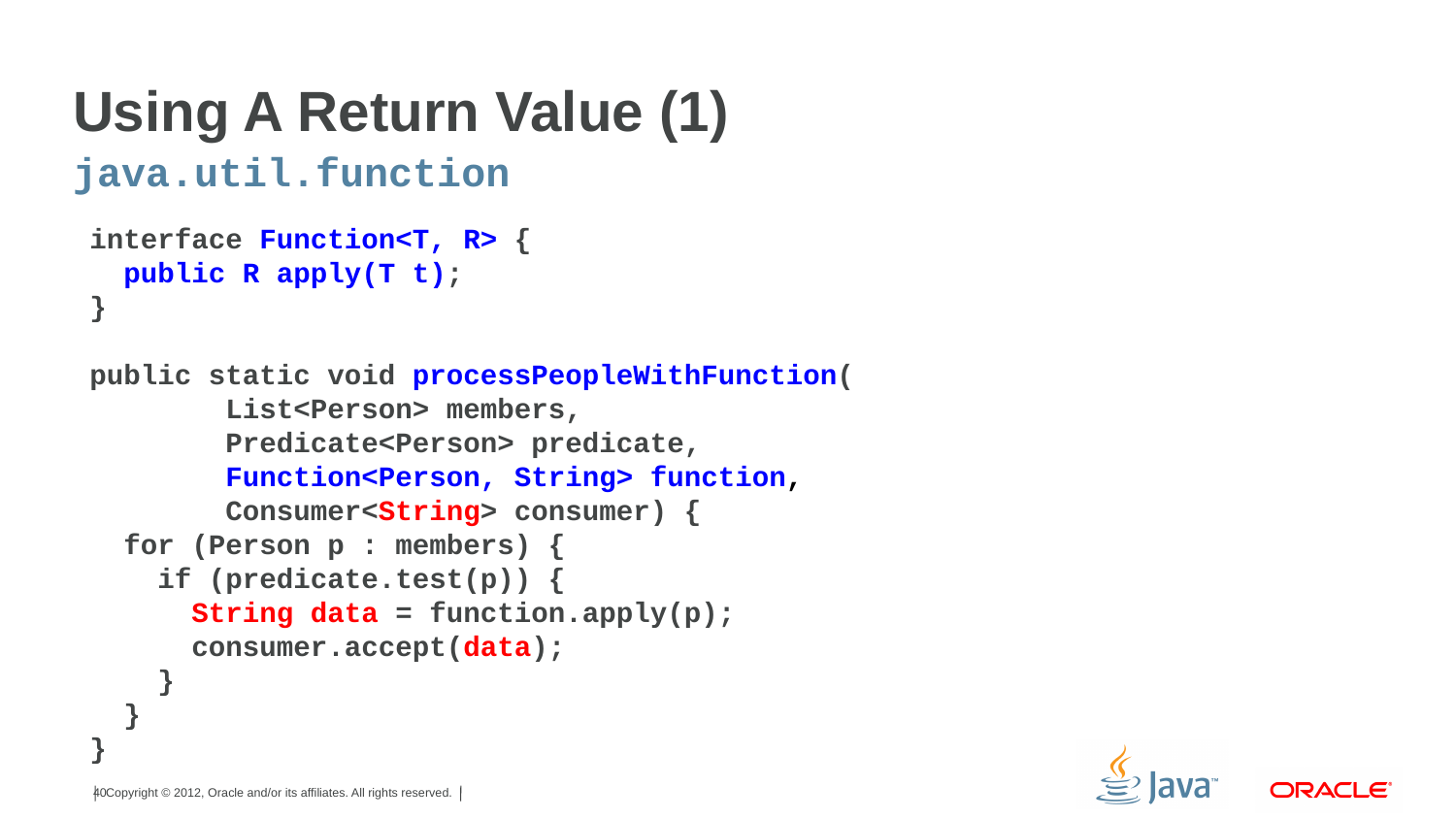

# Using A Return Value (1)
java.util.function
interface Function<T, R> {
  public R apply(T t);
}

public static void processPeopleWithFunction(
        List<Person> members,
        Predicate<Person> predicate,
        Function<Person, String> function,
        Consumer<String> consumer) {
  for (Person p : members) {
    if (predicate.test(p)) {
      String data = function.apply(p);
      consumer.accept(data);
    }
  }
}